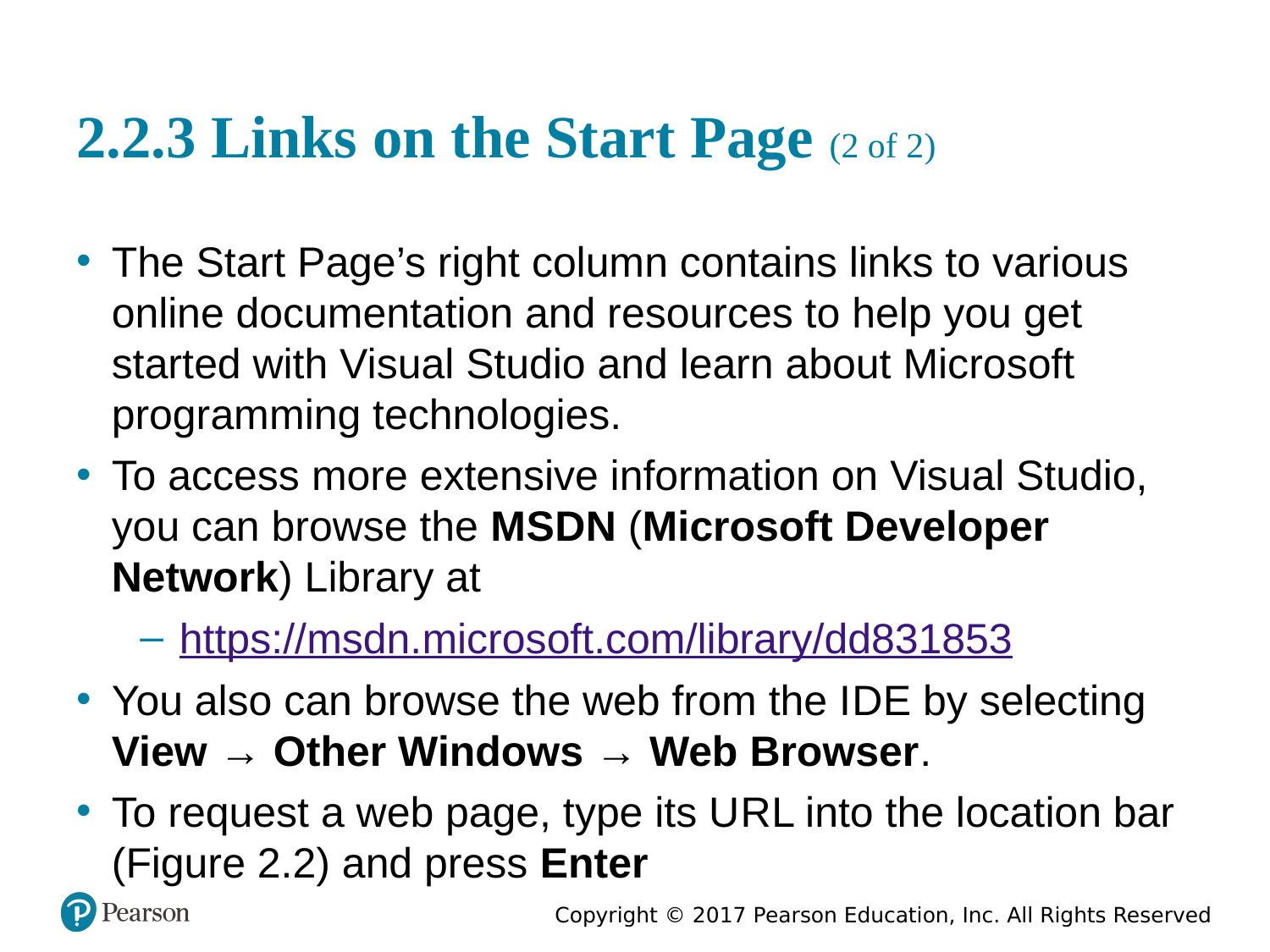

# 2.2.3 Links on the Start Page (2 of 2)
The Start Page’s right column contains links to various online documentation and resources to help you get started with Visual Studio and learn about Microsoft programming technologies.
To access more extensive information on Visual Studio, you can browse the M S D N (Microsoft Developer Network) Library at
https://msdn.microsoft.com/library/dd831853
You also can browse the web from the I D E by selecting View → Other Windows → Web Browser.
To request a web page, type its U R L into the location bar (Figure 2.2) and press Enter